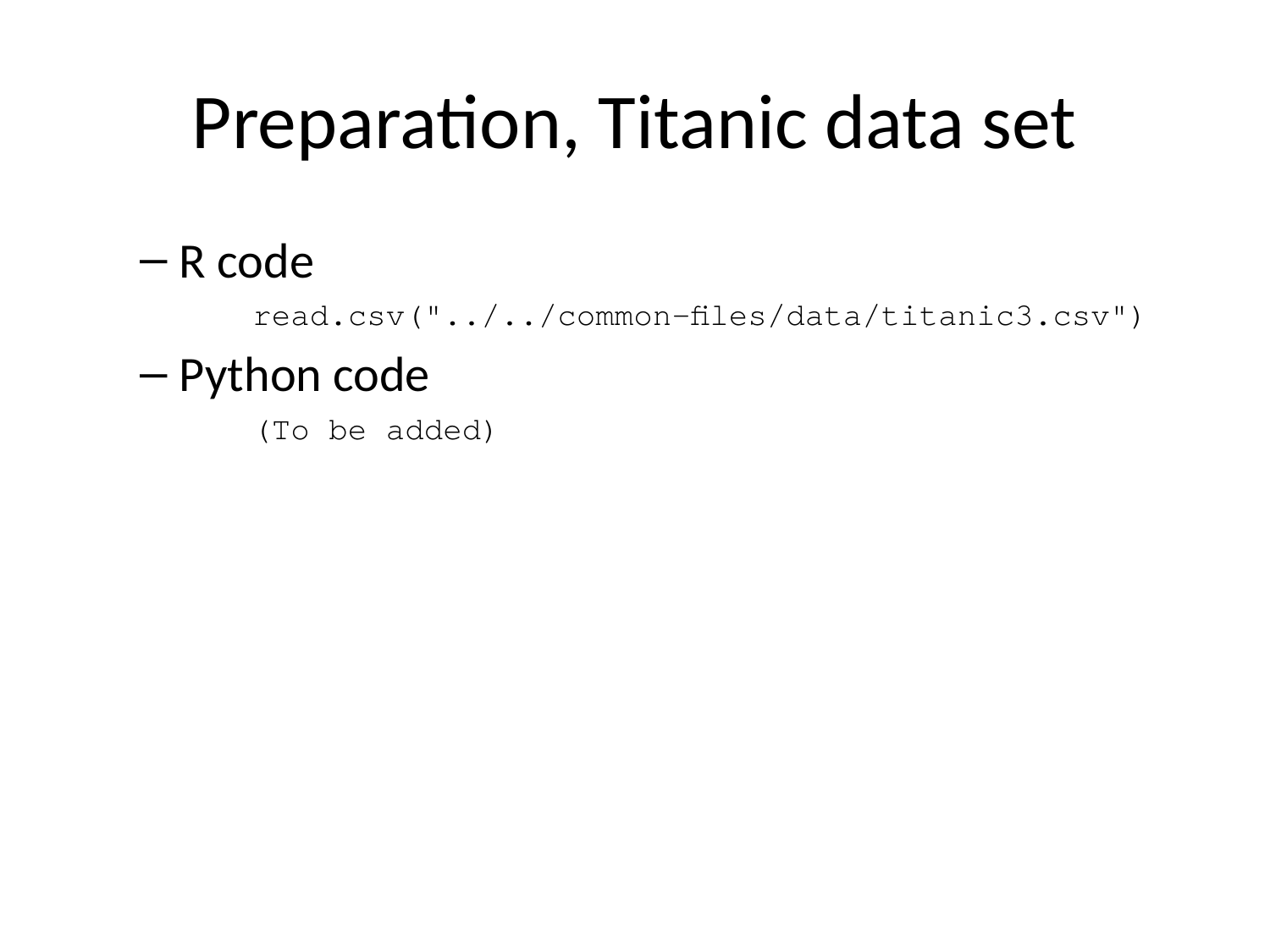

# Preparation, Titanic data set
R code
read.csv("../../common-files/data/titanic3.csv")
Python code
(To be added)